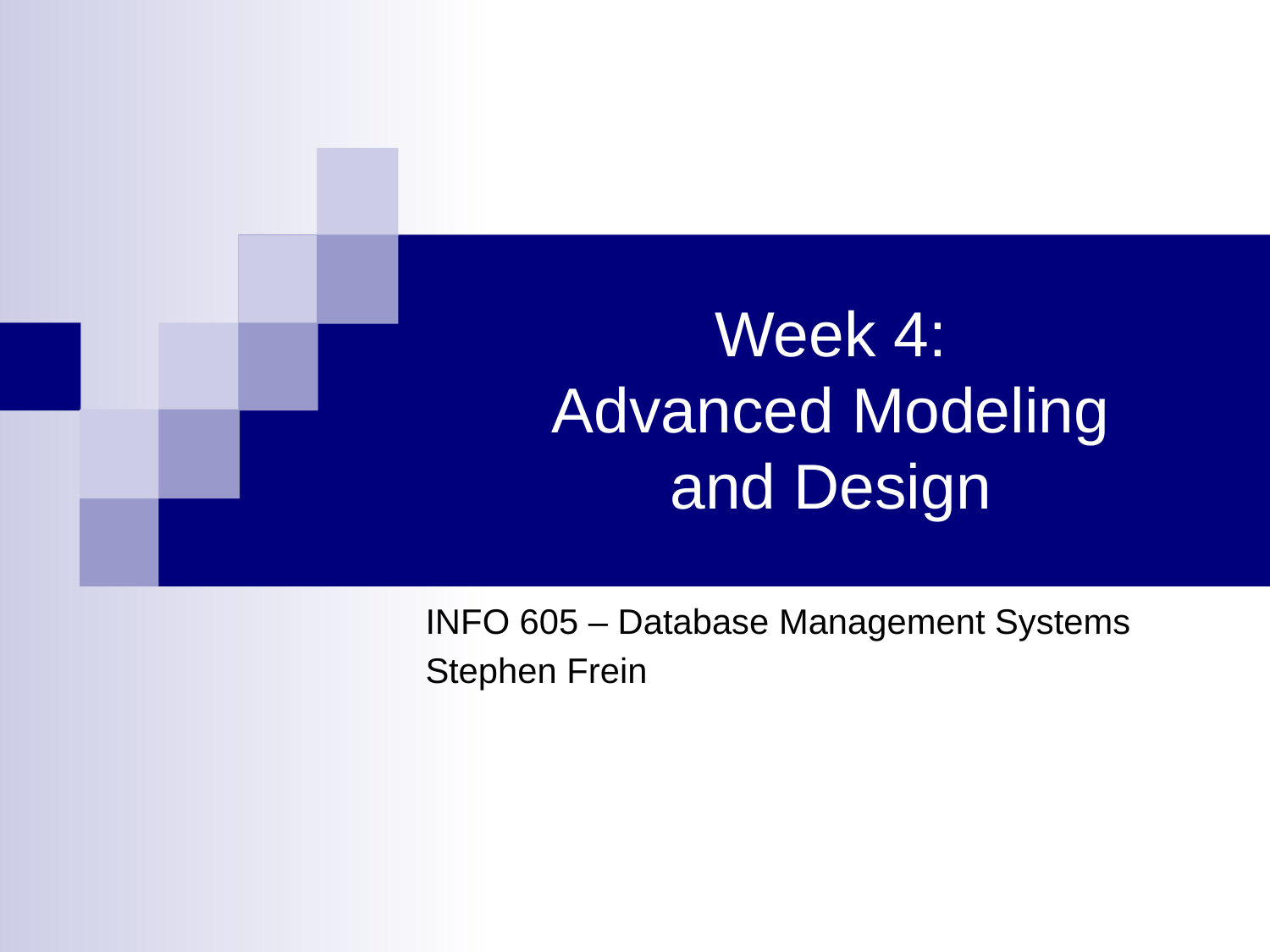

# Week 4: Advanced Modeling and Design
INFO 605 – Database Management Systems
Stephen Frein